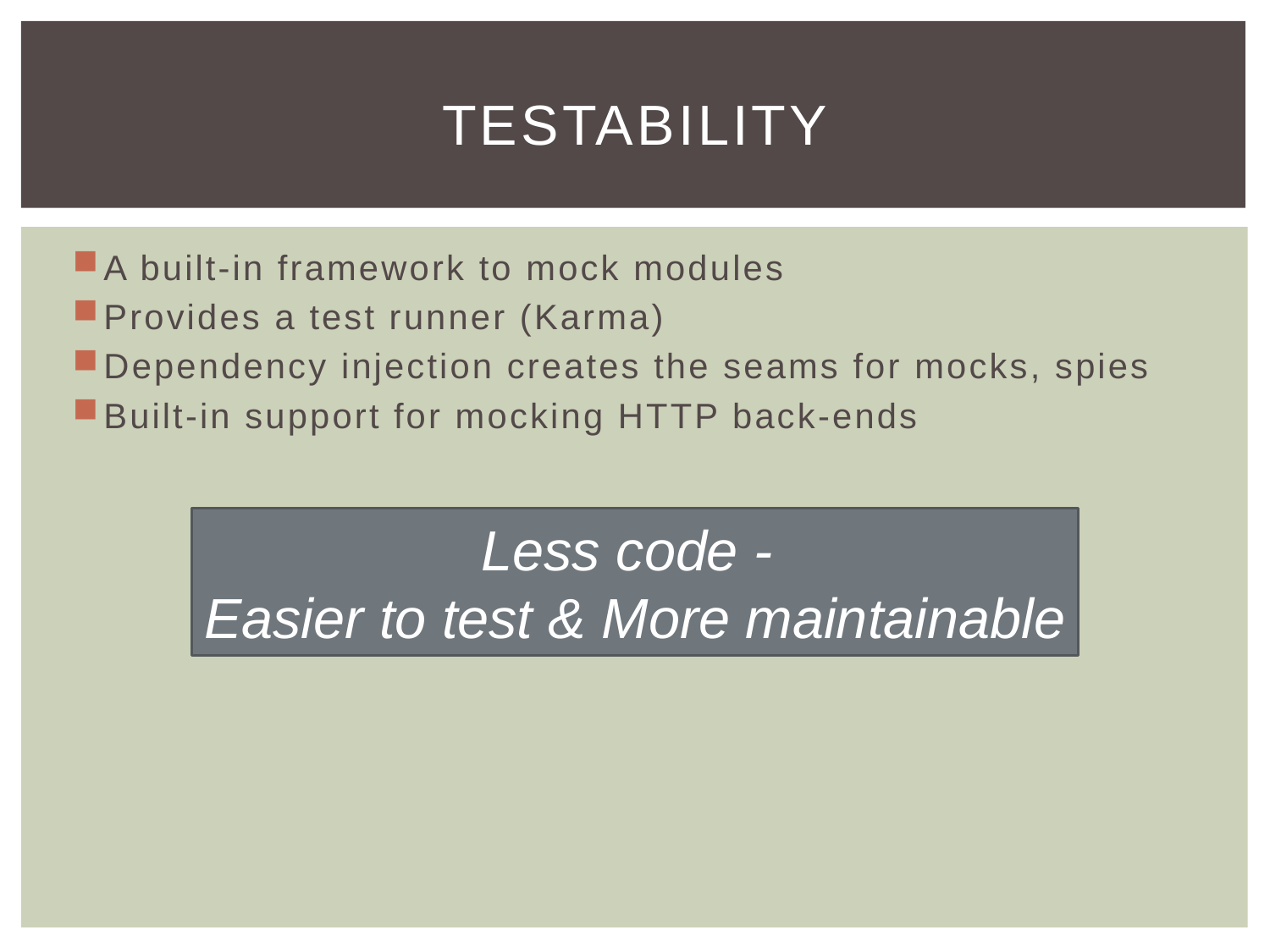

# Testability
A built-in framework to mock modules
Provides a test runner (Karma)
Dependency injection creates the seams for mocks, spies
Built-in support for mocking HTTP back-ends
Less code -
Easier to test & More maintainable